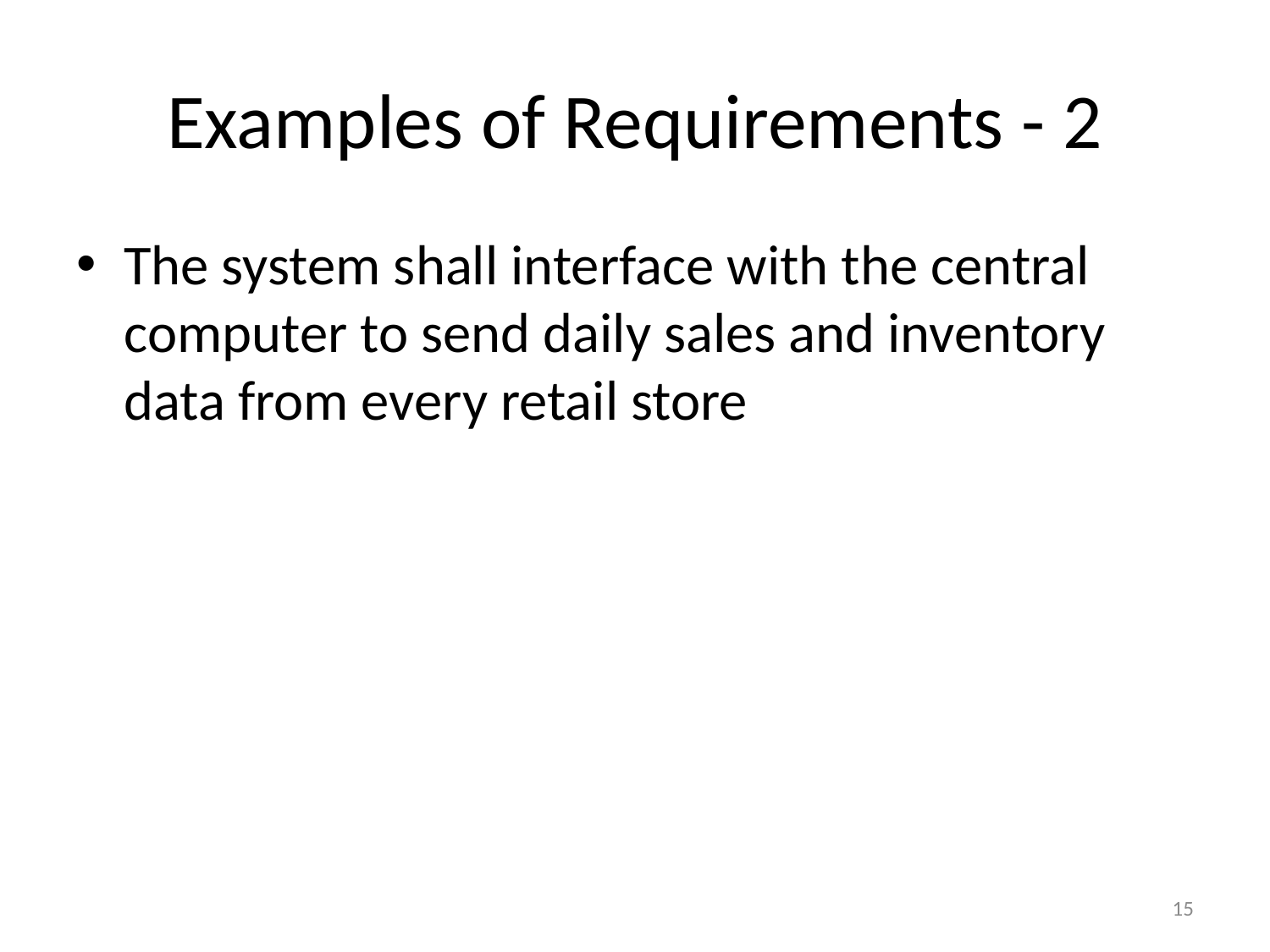

# Examples of Requirements - 2
The system shall interface with the central computer to send daily sales and inventory data from every retail store

15